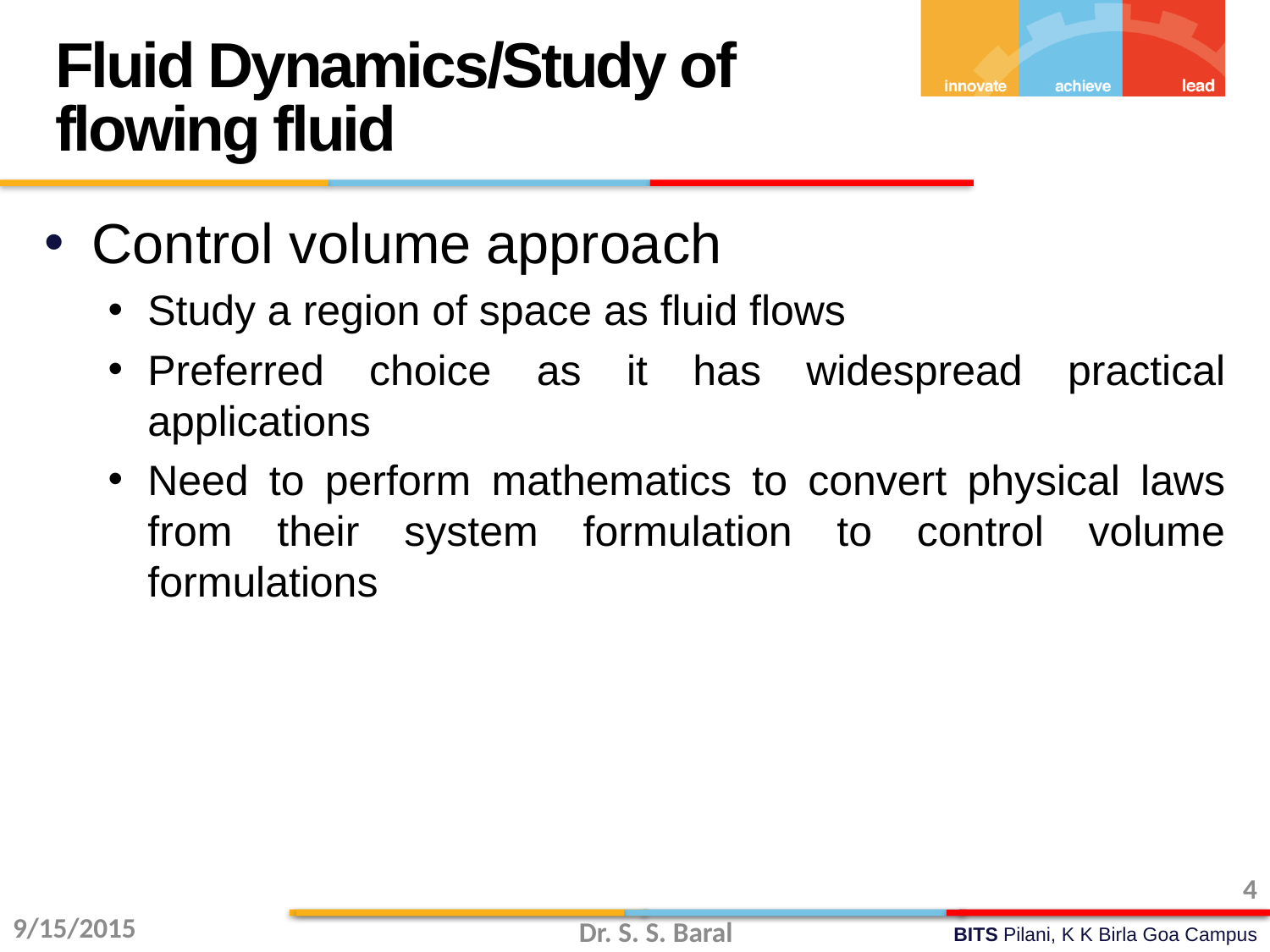

Fluid Dynamics/Study of flowing fluid
Control volume approach
Study a region of space as fluid flows
Preferred choice as it has widespread practical applications
Need to perform mathematics to convert physical laws from their system formulation to control volume formulations
4
9/15/2015
Dr. S. S. Baral